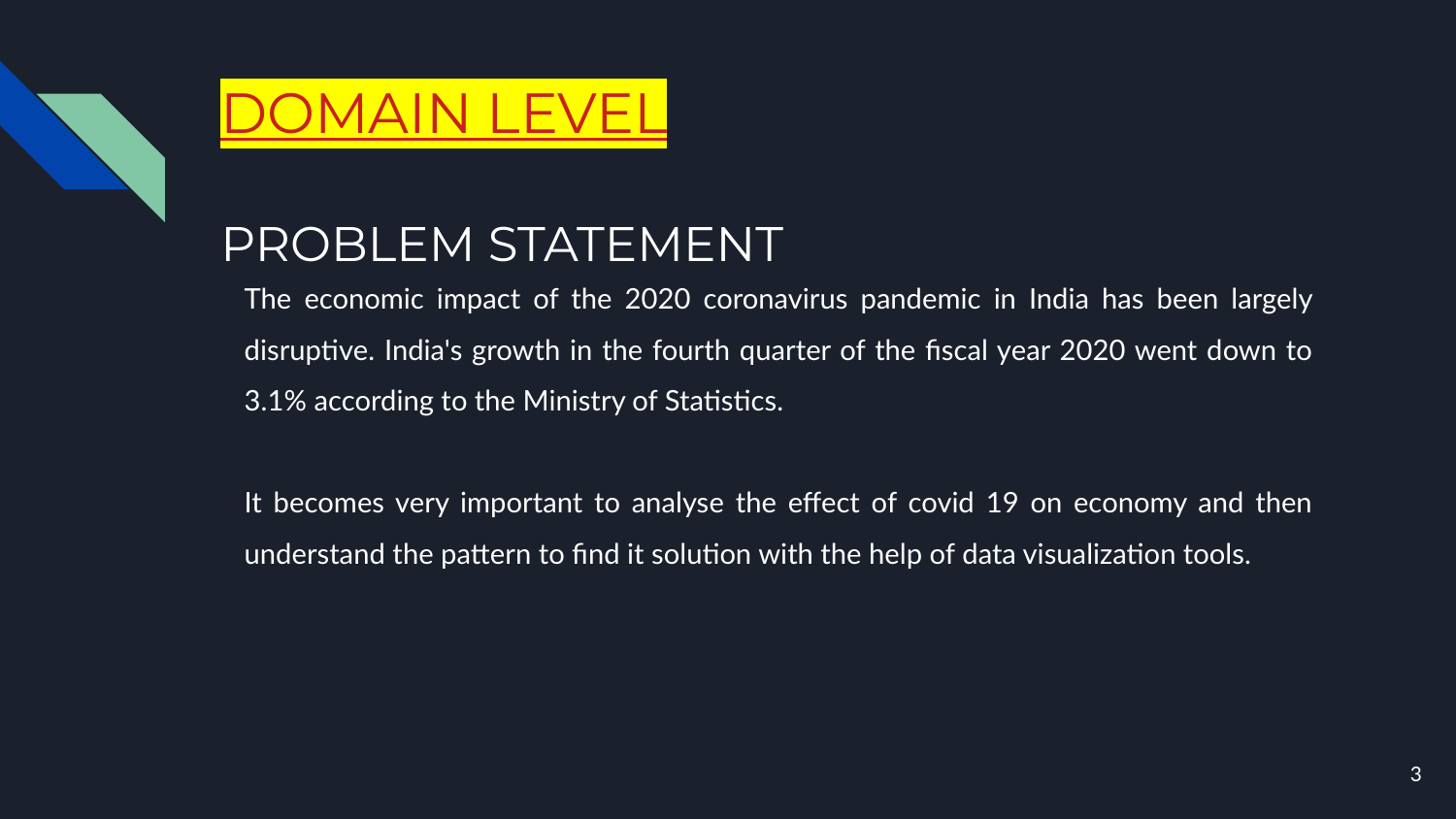

DOMAIN LEVEL

PROBLEM STATEMENT
The economic impact of the 2020 coronavirus pandemic in India has been largely disruptive. India's growth in the fourth quarter of the fiscal year 2020 went down to 3.1% according to the Ministry of Statistics.

It becomes very important to analyse the effect of covid 19 on economy and then understand the pattern to find it solution with the help of data visualization tools.
3